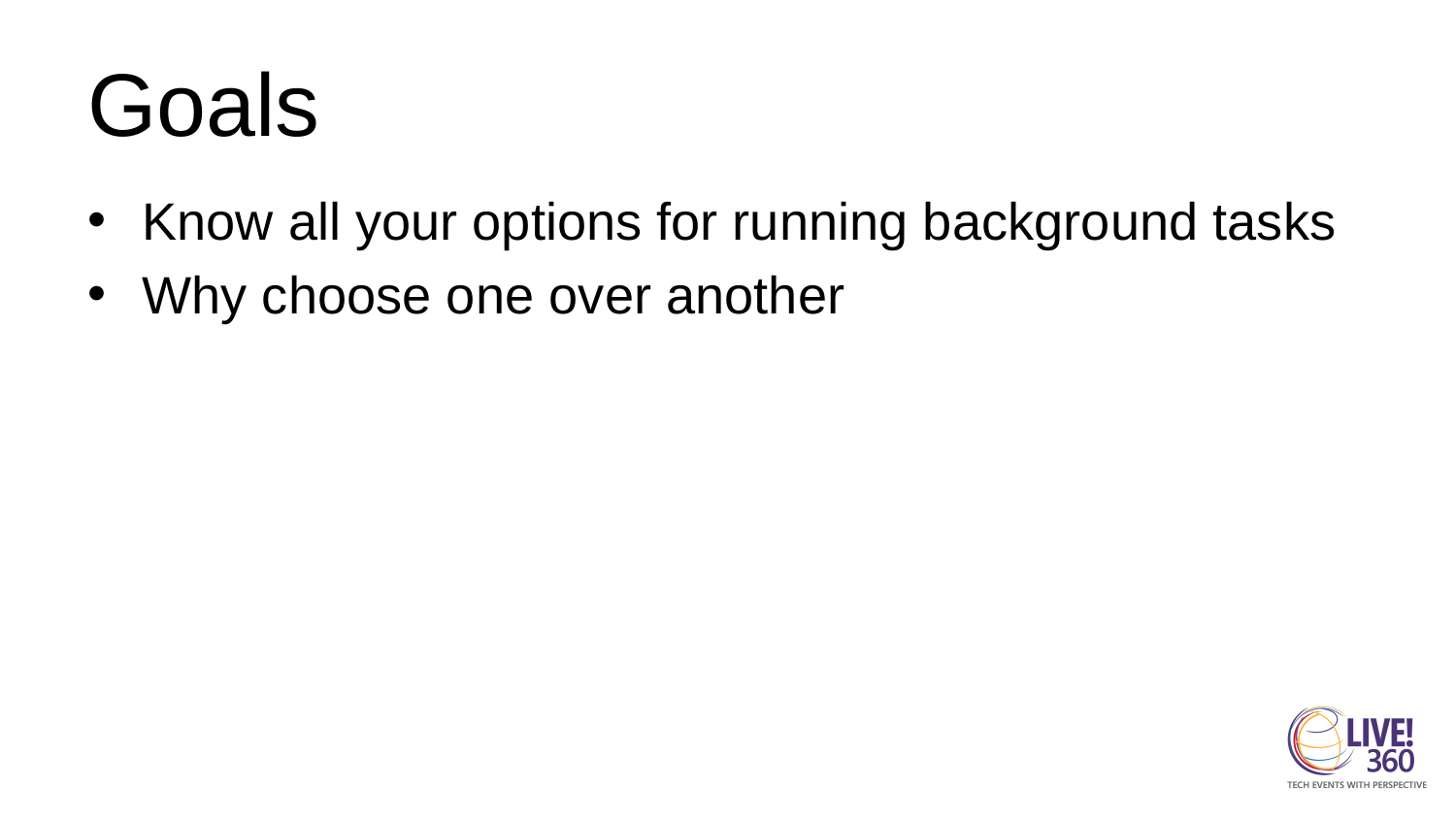

# Goals
Know all your options for running background tasks
Why choose one over another